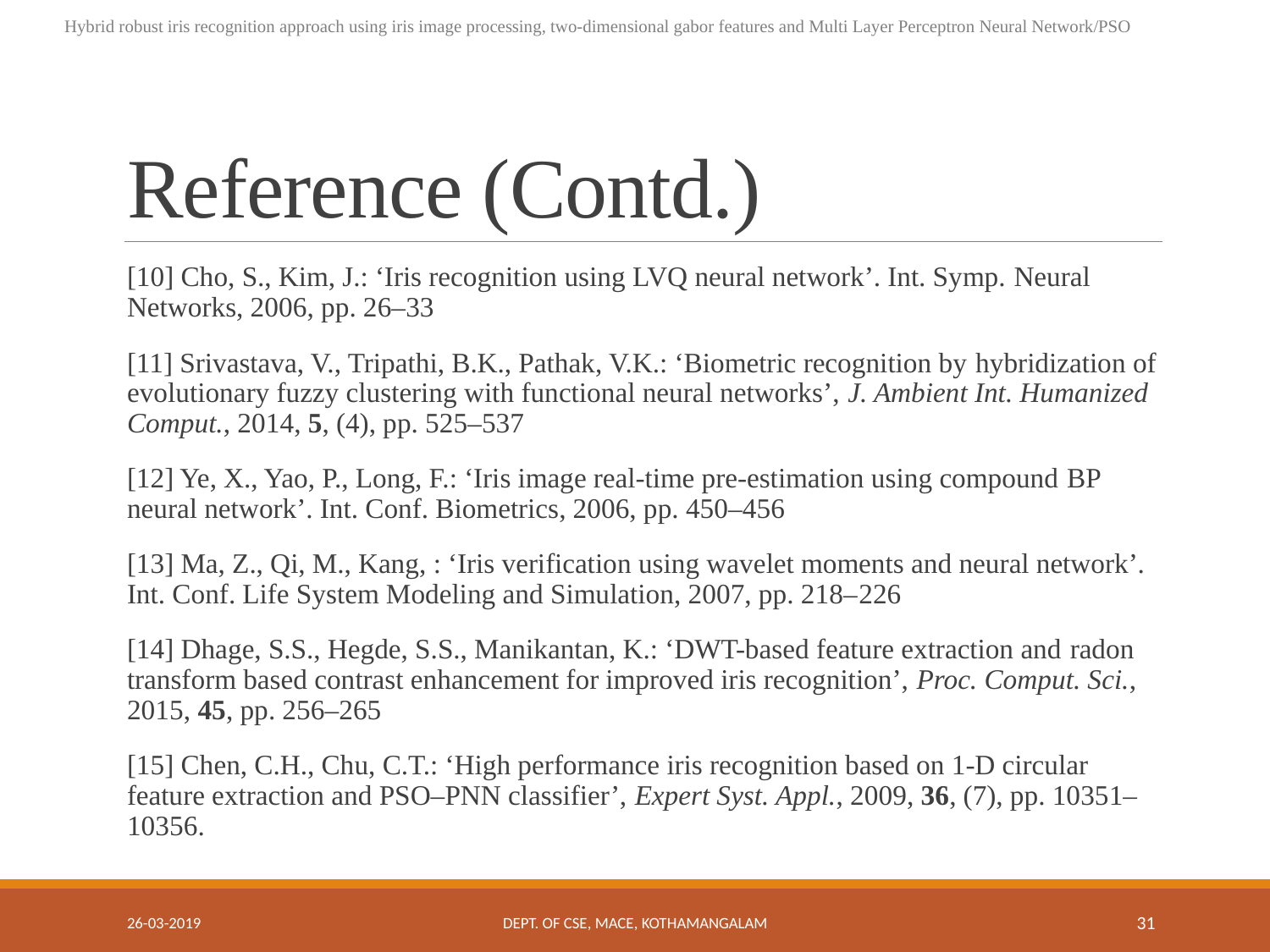

Hybrid robust iris recognition approach using iris image processing, two-dimensional gabor features and Multi Layer Perceptron Neural Network/PSO
# Reference (Contd.)
[10] Cho, S., Kim, J.: ‘Iris recognition using LVQ neural network’. Int. Symp. Neural Networks, 2006, pp. 26–33
[11] Srivastava, V., Tripathi, B.K., Pathak, V.K.: ‘Biometric recognition by hybridization of evolutionary fuzzy clustering with functional neural networks’, J. Ambient Int. Humanized Comput., 2014, 5, (4), pp. 525–537
[12] Ye, X., Yao, P., Long, F.: ‘Iris image real-time pre-estimation using compound BP neural network’. Int. Conf. Biometrics, 2006, pp. 450–456
[13] Ma, Z., Qi, M., Kang, : ‘Iris verification using wavelet moments and neural network’. Int. Conf. Life System Modeling and Simulation, 2007, pp. 218–226
[14] Dhage, S.S., Hegde, S.S., Manikantan, K.: ‘DWT-based feature extraction and radon transform based contrast enhancement for improved iris recognition’, Proc. Comput. Sci., 2015, 45, pp. 256–265
[15] Chen, C.H., Chu, C.T.: ‘High performance iris recognition based on 1-D circular feature extraction and PSO–PNN classifier’, Expert Syst. Appl., 2009, 36, (7), pp. 10351–10356.
26-03-2019
Dept. of CSE, MACE, Kothamangalam
31